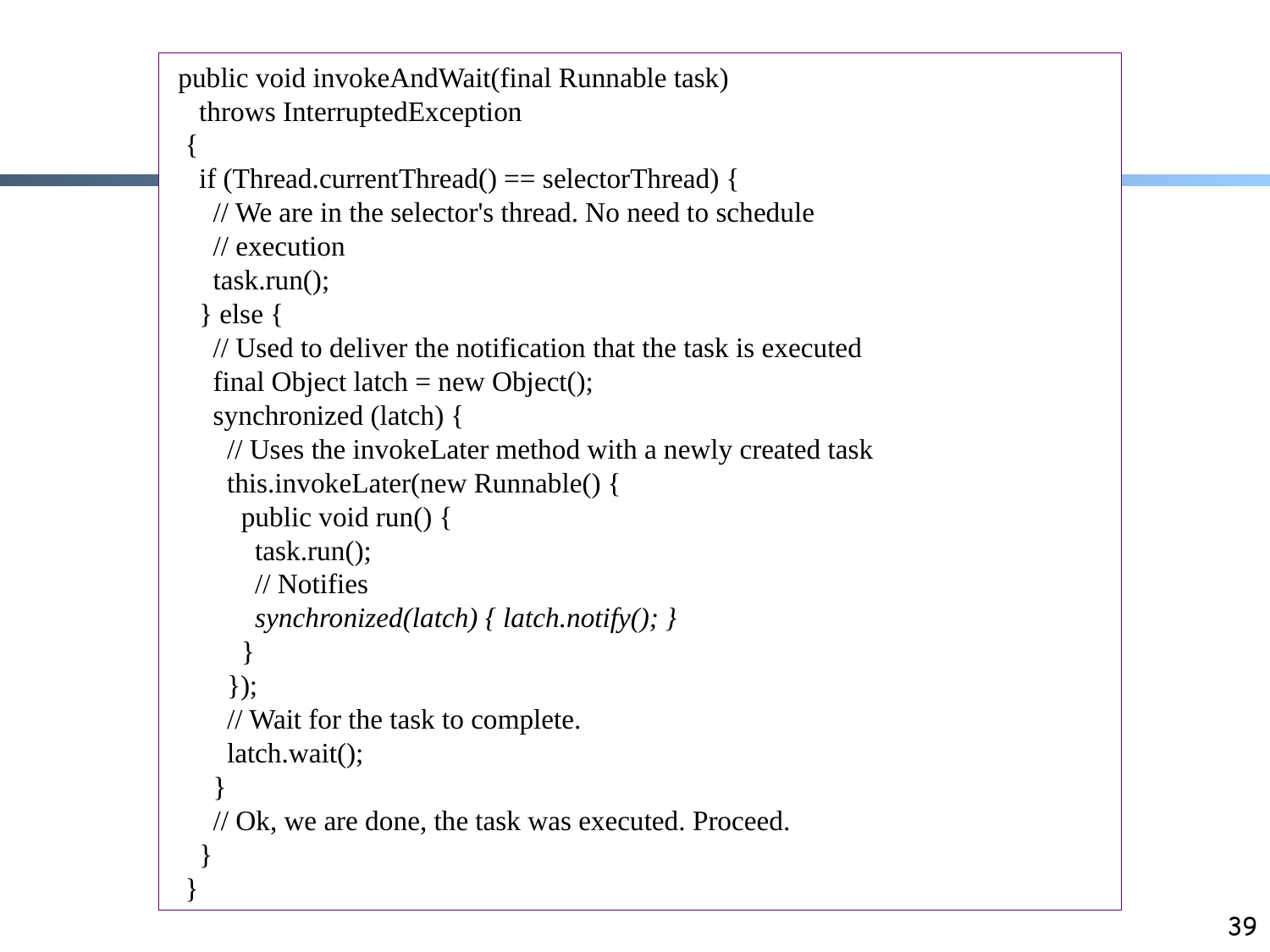

public void invokeAndWait(final Runnable task)
    throws InterruptedException
  {
    if (Thread.currentThread() == selectorThread) {
      // We are in the selector's thread. No need to schedule
      // execution
      task.run();
    } else {
      // Used to deliver the notification that the task is executed
      final Object latch = new Object();
      synchronized (latch) {
        // Uses the invokeLater method with a newly created task
        this.invokeLater(new Runnable() {
          public void run() {
            task.run();
            // Notifies
            synchronized(latch) { latch.notify(); }
          }
        });
        // Wait for the task to complete.
        latch.wait();
      }
      // Ok, we are done, the task was executed. Proceed.
    }
  }
39